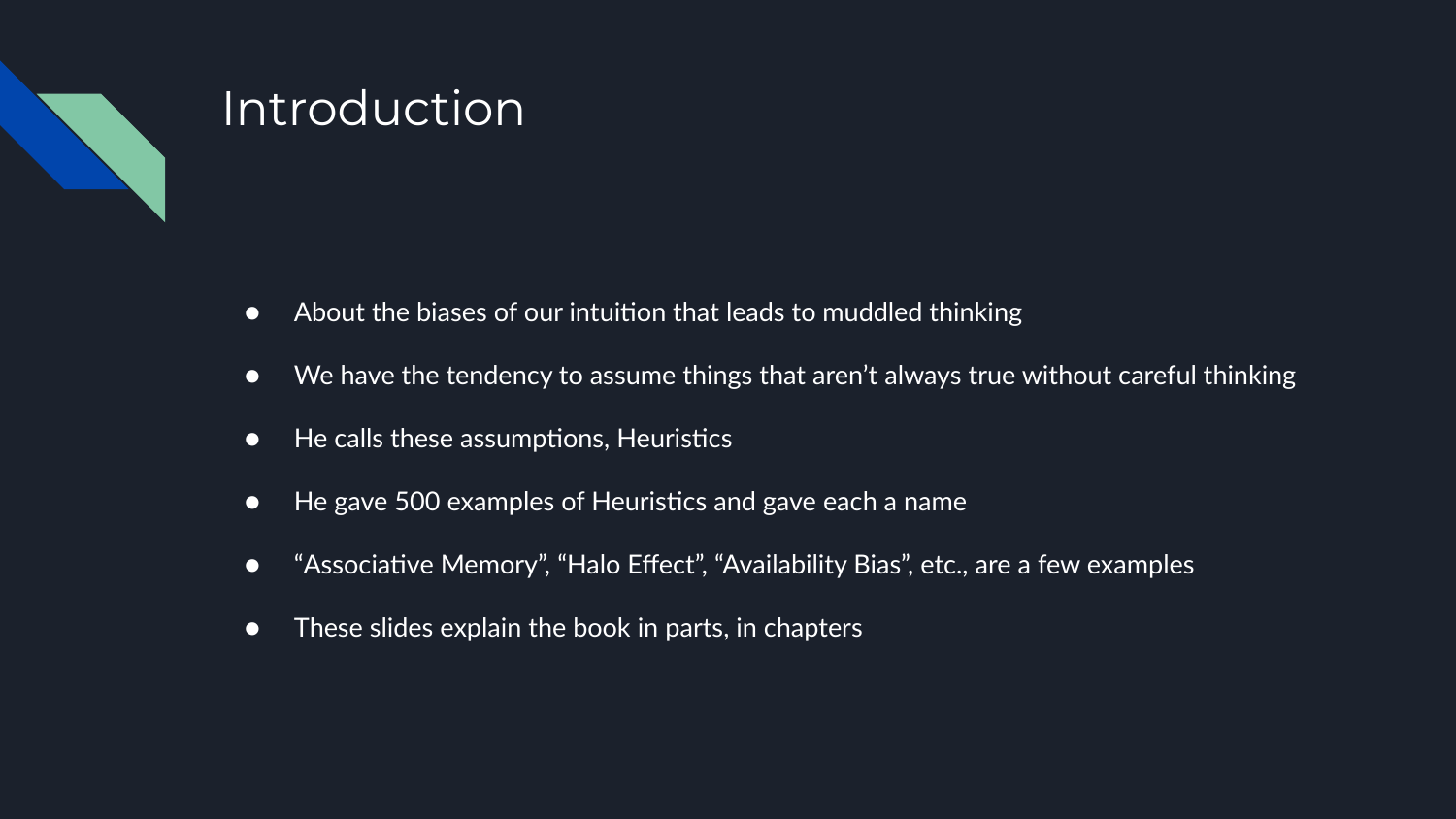

# Introduction
About the biases of our intuition that leads to muddled thinking
We have the tendency to assume things that aren’t always true without careful thinking
He calls these assumptions, Heuristics
He gave 500 examples of Heuristics and gave each a name
“Associative Memory”, “Halo Effect”, “Availability Bias”, etc., are a few examples
These slides explain the book in parts, in chapters